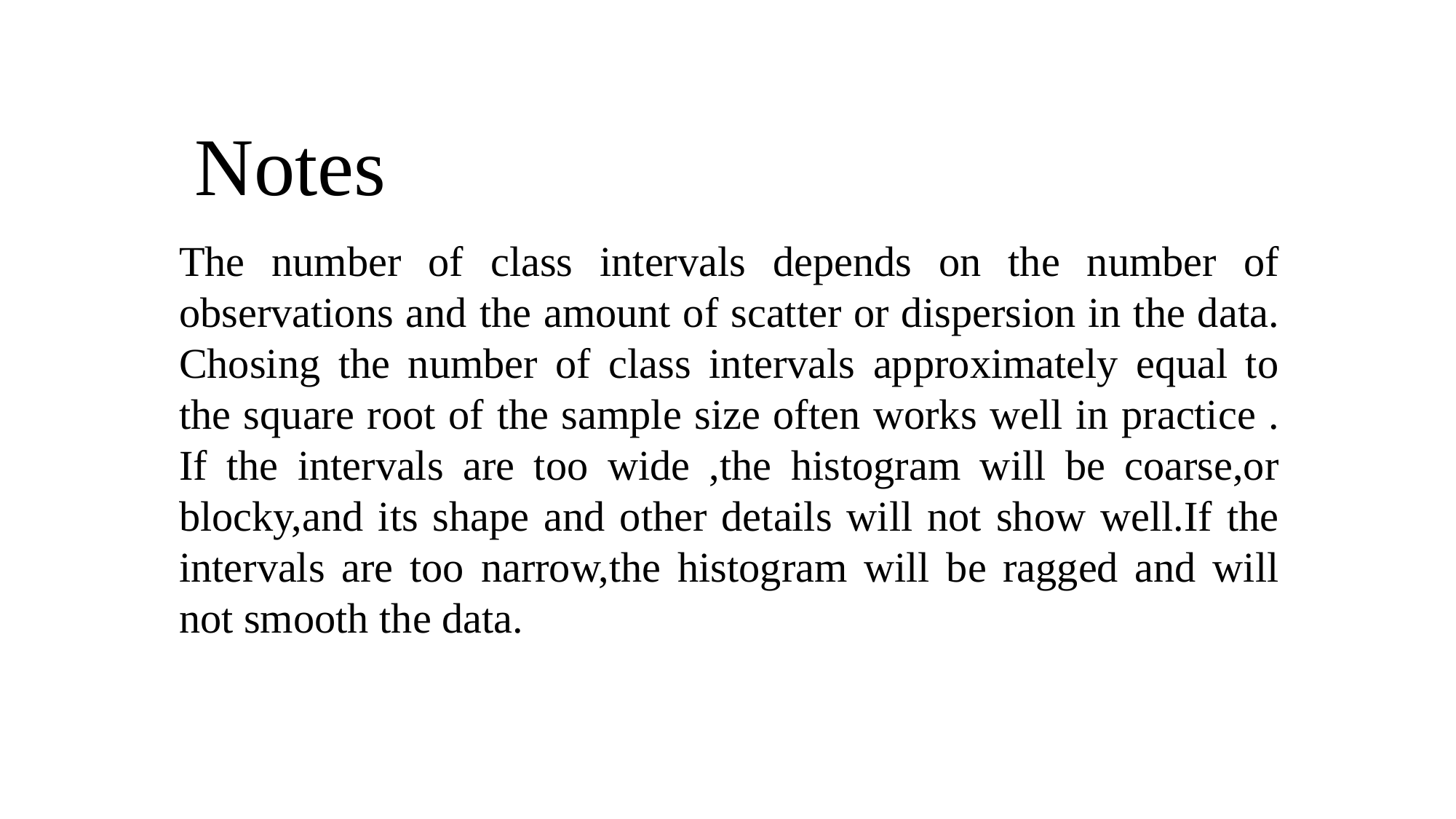

Notes
The number of class intervals depends on the number of observations and the amount of scatter or dispersion in the data. Chosing the number of class intervals approximately equal to the square root of the sample size often works well in practice . If the intervals are too wide ,the histogram will be coarse,or blocky,and its shape and other details will not show well.If the intervals are too narrow,the histogram will be ragged and will not smooth the data.